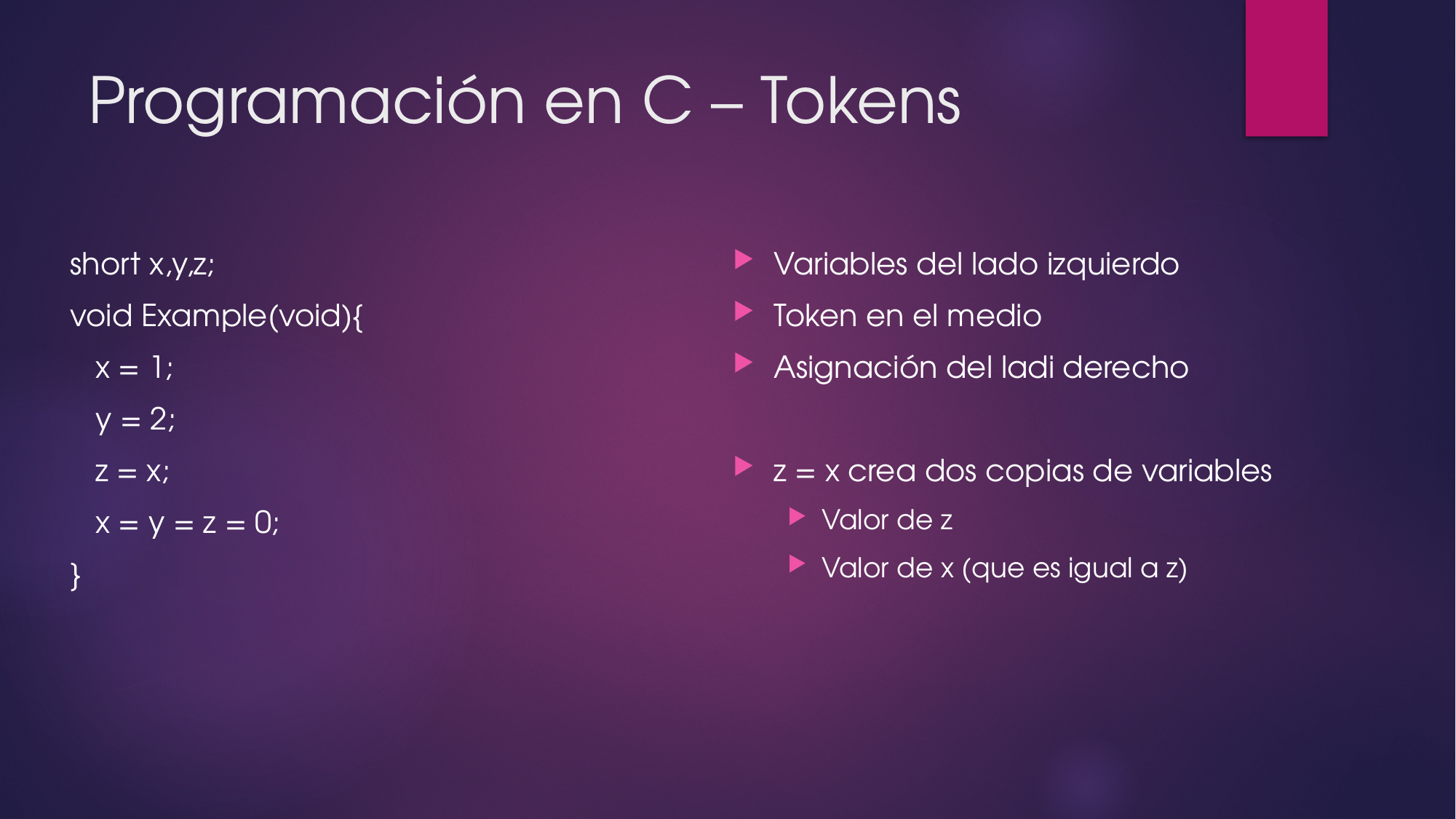

# Programación en C – Tokens
Variables del lado izquierdo
Token en el medio
Asignación del ladi derecho

z = x crea dos copias de variables
Valor de z
Valor de x (que es igual a z)
short x,y,z;
void Example(void){
   x = 1;
   y = 2;
   z = x;
   x = y = z = 0;
}